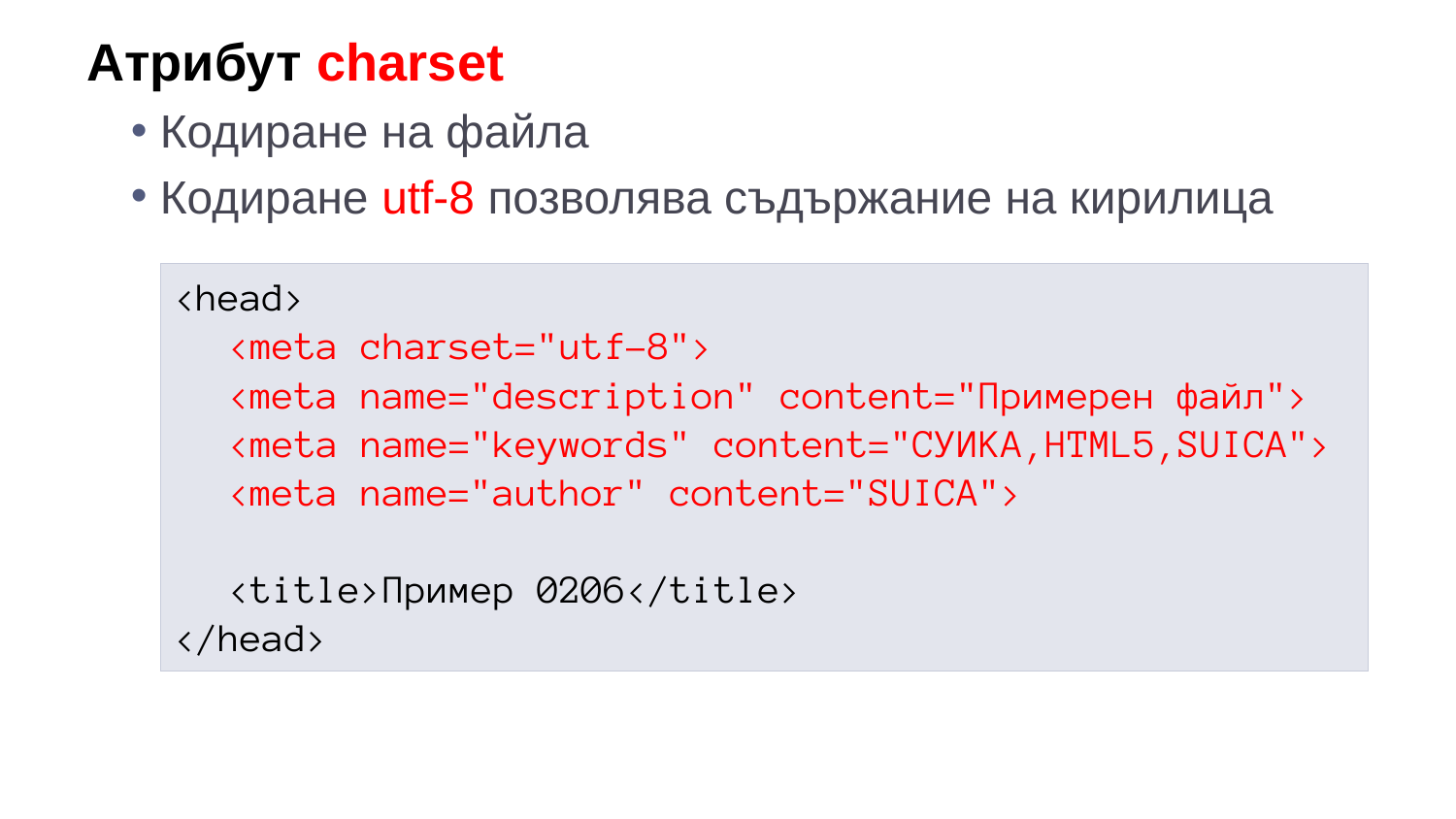

Атрибут charset
Кодиране на файла
Кодиране utf-8 позволява съдържание на кирилица
<head>
	<meta charset="utf-8">
	<meta name="description" content="Примерен файл">
	<meta name="keywords" content="СУИКА,HTML5,SUICA">
	<meta name="author" content="SUICA">

	<title>Пример 0206</title>
</head>